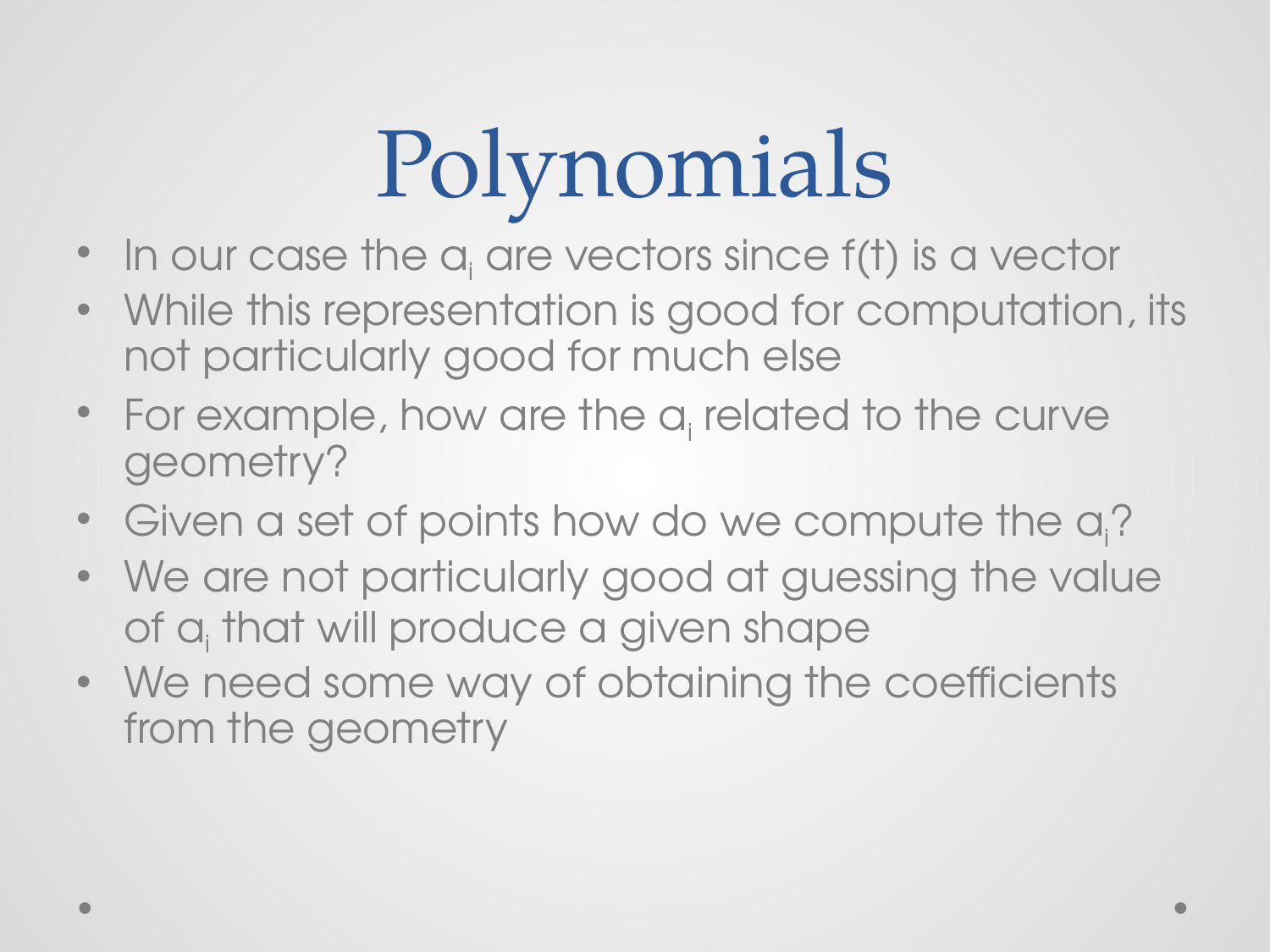

# Polynomials
In our case the ai are vectors since f(t) is a vector
While this representation is good for computation, its not particularly good for much else
For example, how are the ai related to the curve geometry?
Given a set of points how do we compute the ai?
We are not particularly good at guessing the value of ai that will produce a given shape
We need some way of obtaining the coefficients from the geometry